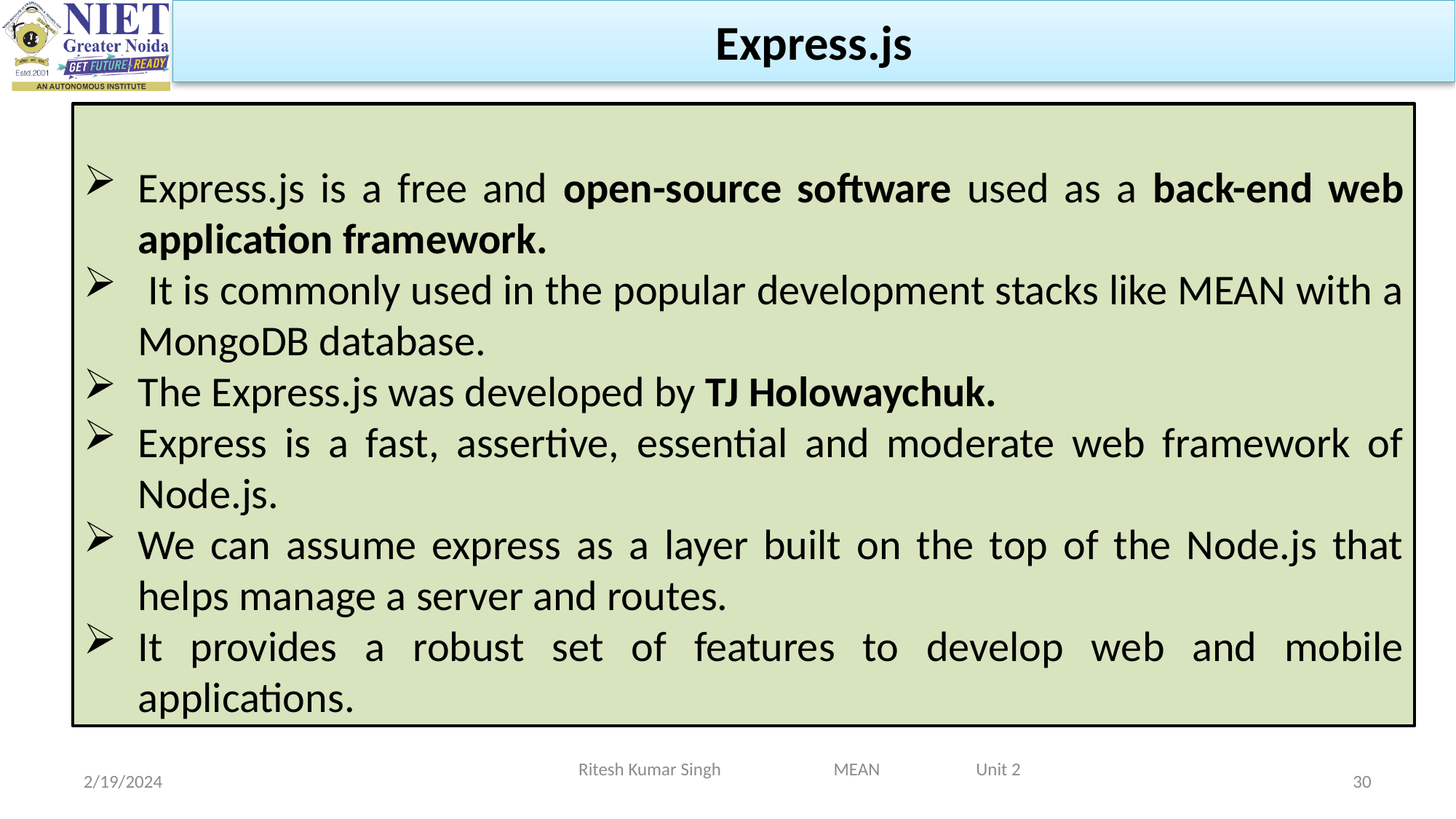

Express.js

Express.js is a free and open-source software used as a back-end web application framework.
 It is commonly used in the popular development stacks like MEAN with a MongoDB database.
The Express.js was developed by TJ Holowaychuk.
Express is a fast, assertive, essential and moderate web framework of Node.js.
We can assume express as a layer built on the top of the Node.js that helps manage a server and routes.
It provides a robust set of features to develop web and mobile applications.

Ritesh Kumar Singh                           MEAN                       Unit 2
2/19/2024
30